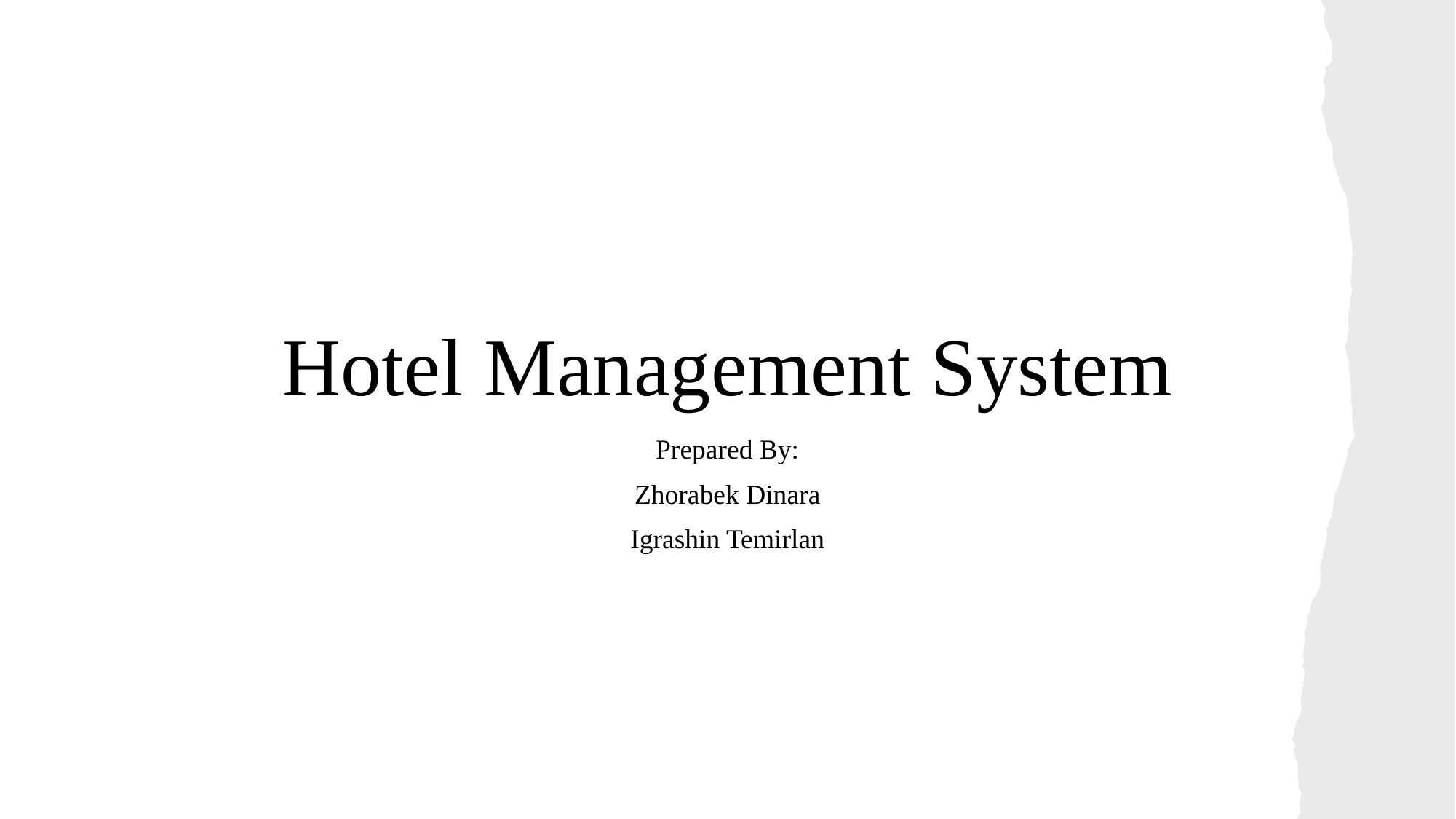

Hotel Management System
Prepared By:
Zhorabek Dinara
Igrashin Temirlan